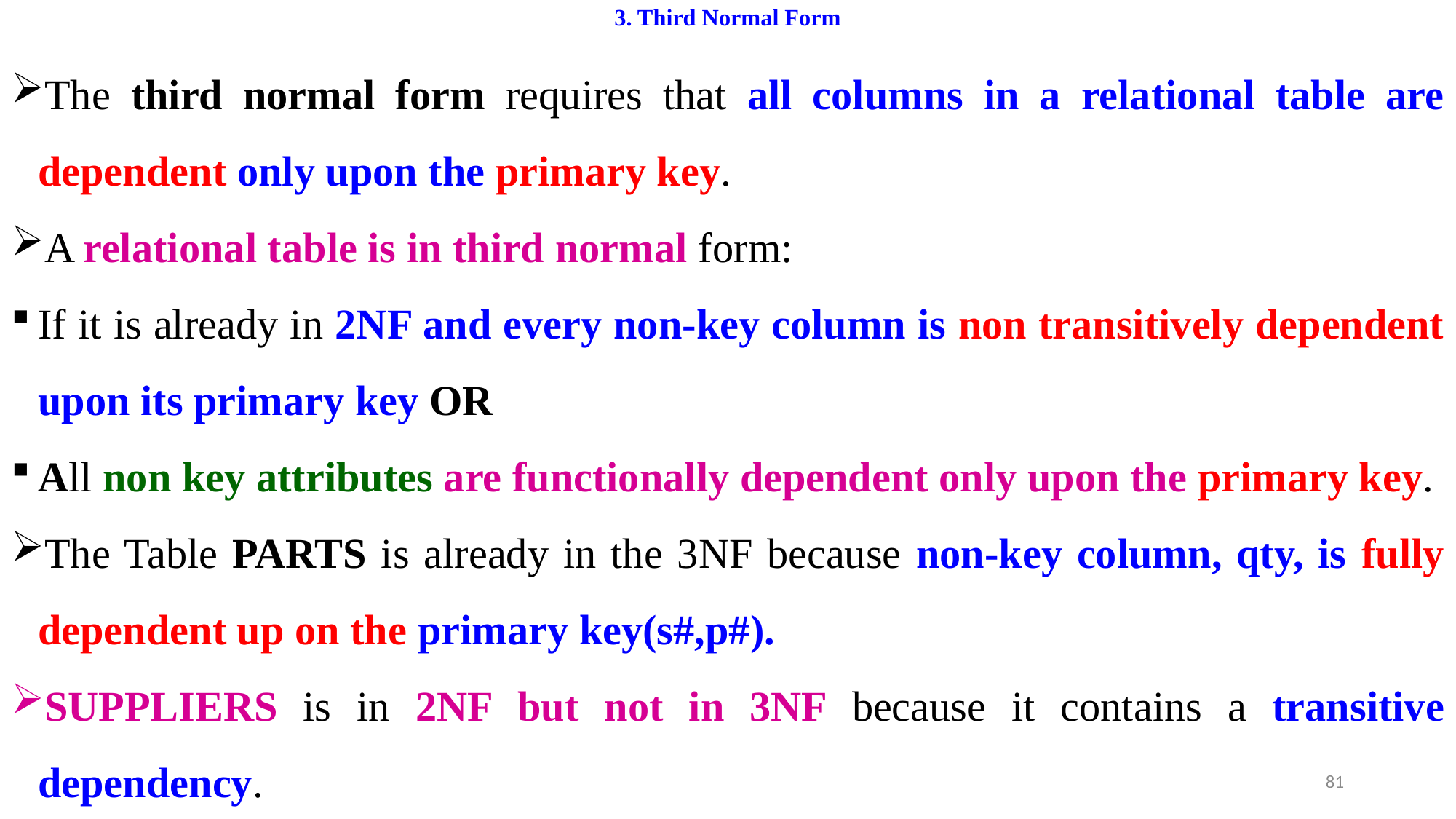

# 3. Third Normal Form
The third normal form requires that all columns in a relational table are dependent only upon the primary key.
A relational table is in third normal form:
If it is already in 2NF and every non-key column is non transitively dependent upon its primary key OR
All non key attributes are functionally dependent only upon the primary key.
The Table PARTS is already in the 3NF because non-key column, qty, is fully dependent up on the primary key(s#,p#).
SUPPLIERS is in 2NF but not in 3NF because it contains a transitive dependency.
81